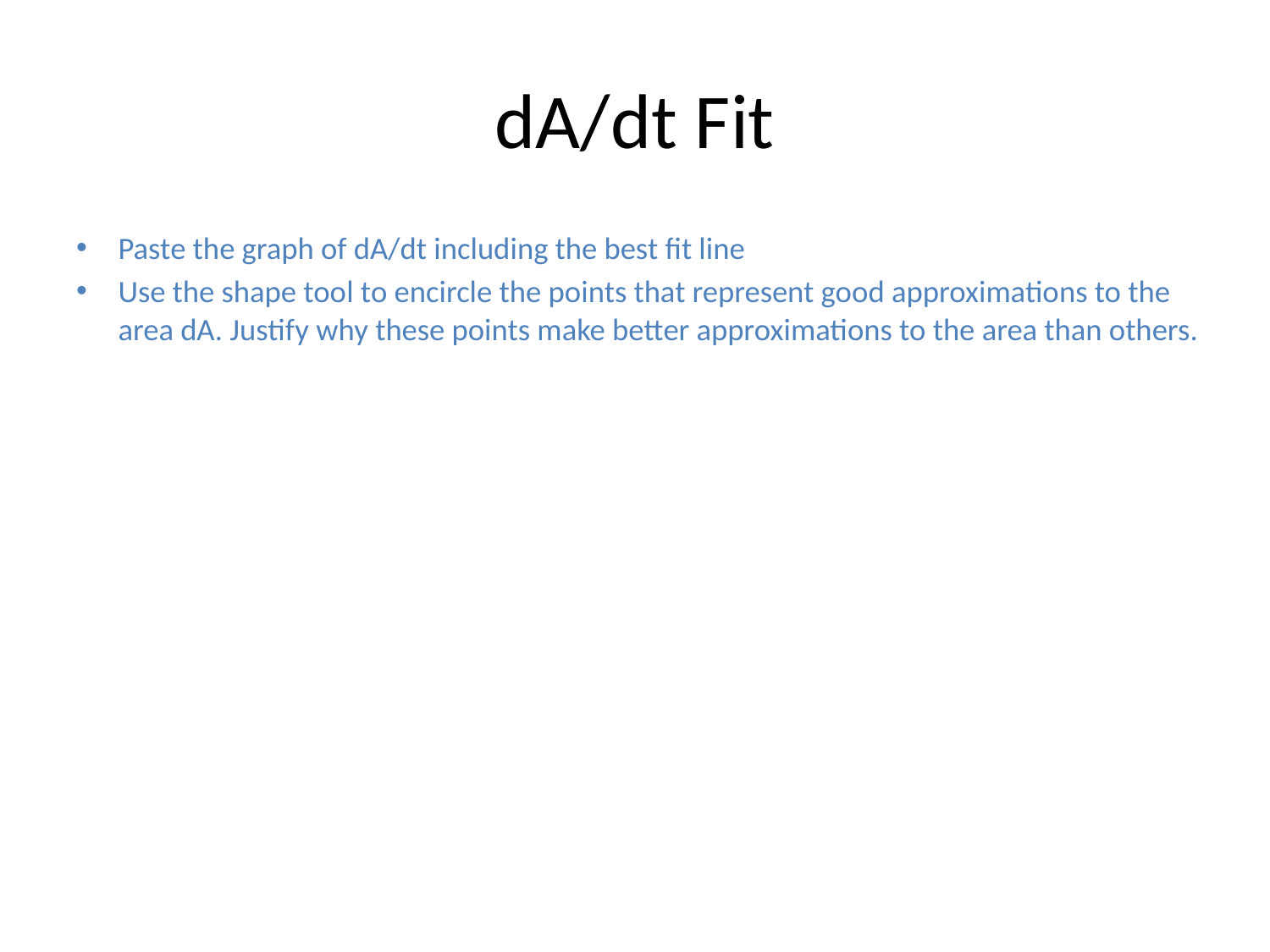

# dA/dt Fit
Paste the graph of dA/dt including the best fit line
Use the shape tool to encircle the points that represent good approximations to the area dA. Justify why these points make better approximations to the area than others.